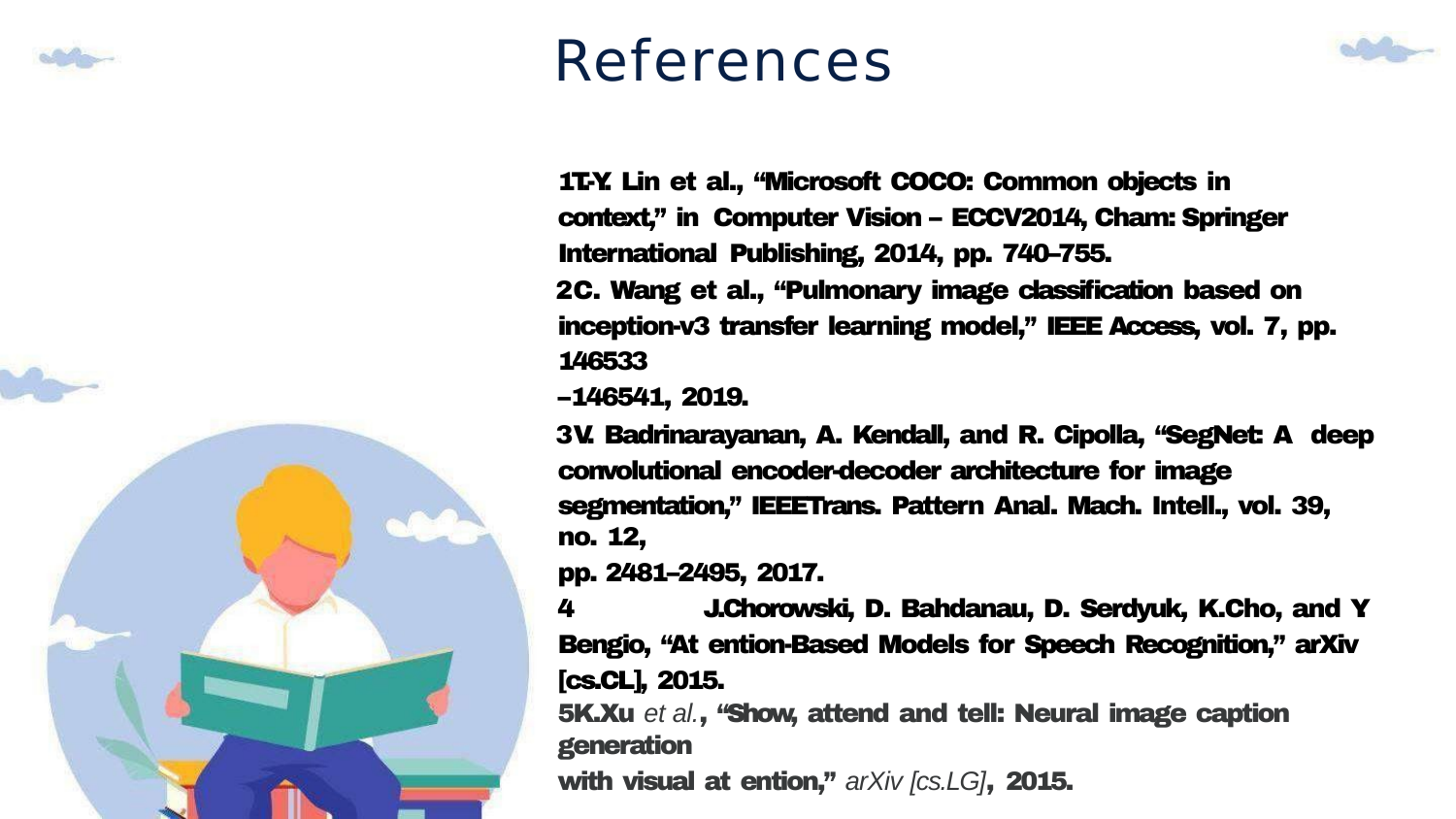

# References

1T.-Y. Lin et al., “Microsoft COCO: Common objects in context,” in  Computer Vision – ECCV2014, Cham: Springer International  Publishing, 2014, pp. 740–755.
C. Wang et al., “Pulmonary image classification based on  inception-v3 transfer learning model,” IEEE Access, vol. 7, pp. 146533
–146541, 2019.
V. Badrinarayanan, A. Kendall, and R. Cipolla, “SegNet: A  deep convolutional encoder-decoder architecture for image
segmentation,” IEEETrans. Pattern Anal. Mach. Intell., vol. 39, no. 12,
pp. 2481–2495, 2017.
J.Chorowski, D. Bahdanau, D. Serdyuk, K.Cho, and Y.
Bengio, “At ention-Based Models for Speech Recognition,” arXiv
[cs.CL], 2015.
5K.Xu et al., “Show, attend and tell: Neural image caption generation
with visual at ention,” arXiv [cs.LG], 2015.